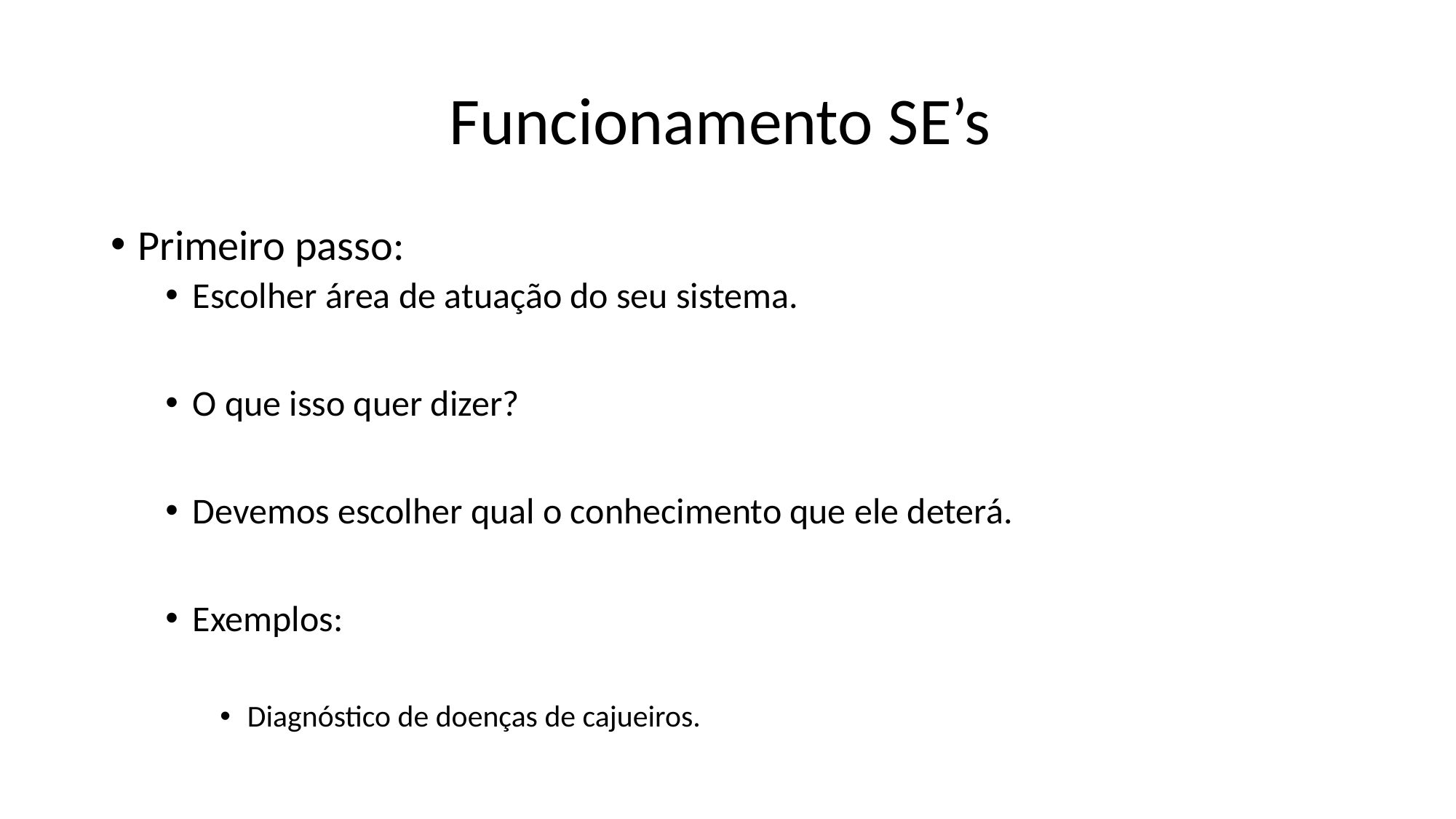

# Funcionamento SE’s
Primeiro passo:
Escolher área de atuação do seu sistema.

O que isso quer dizer?

Devemos escolher qual o conhecimento que ele deterá.

Exemplos:

Diagnóstico de doenças de cajueiros.